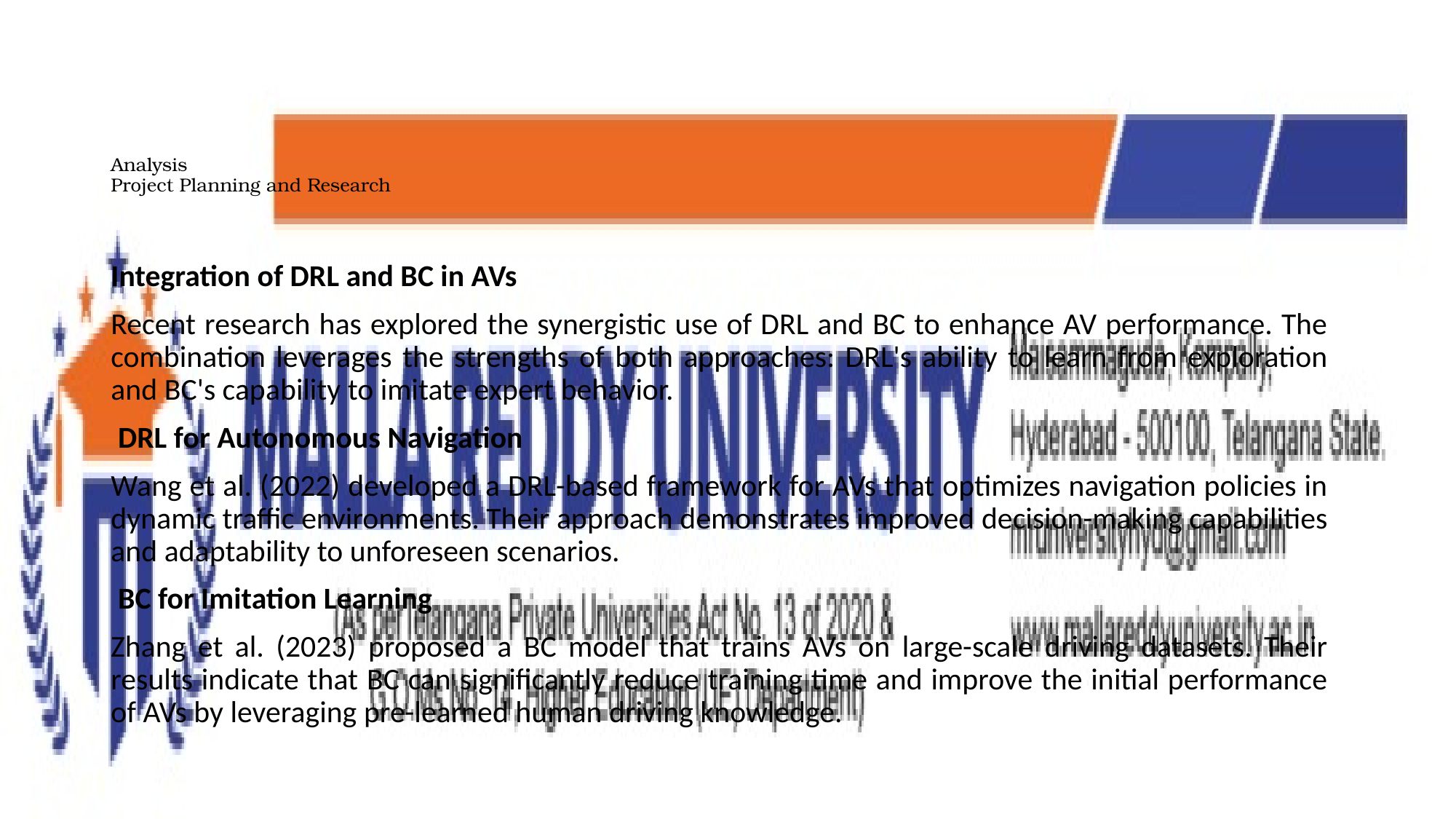

# Analysis Project Planning and Research
Integration of DRL and BC in AVs
Recent research has explored the synergistic use of DRL and BC to enhance AV performance. The combination leverages the strengths of both approaches: DRL's ability to learn from exploration and BC's capability to imitate expert behavior.
 DRL for Autonomous Navigation
Wang et al. (2022) developed a DRL-based framework for AVs that optimizes navigation policies in dynamic traffic environments. Their approach demonstrates improved decision-making capabilities and adaptability to unforeseen scenarios.
 BC for Imitation Learning
Zhang et al. (2023) proposed a BC model that trains AVs on large-scale driving datasets. Their results indicate that BC can significantly reduce training time and improve the initial performance of AVs by leveraging pre-learned human driving knowledge.